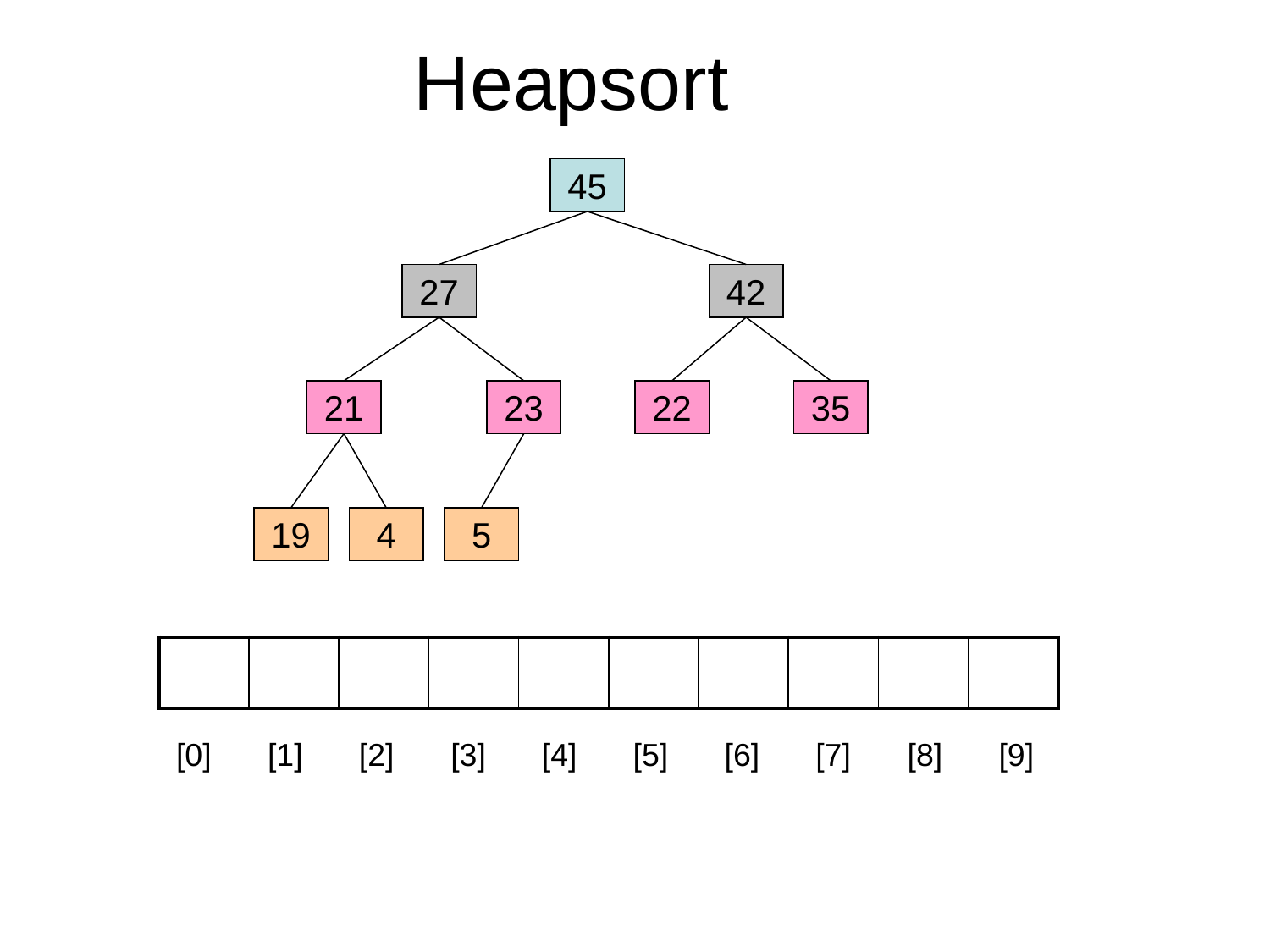

Heapsort
45
27
42
21
23
22
35
19
4
5
|  |  |  |  |  |  |  |  |  |  |
| --- | --- | --- | --- | --- | --- | --- | --- | --- | --- |
| [0] | [1] | [2] | [3] | [4] | [5] | [6] | [7] | [8] | [9] |
| --- | --- | --- | --- | --- | --- | --- | --- | --- | --- |